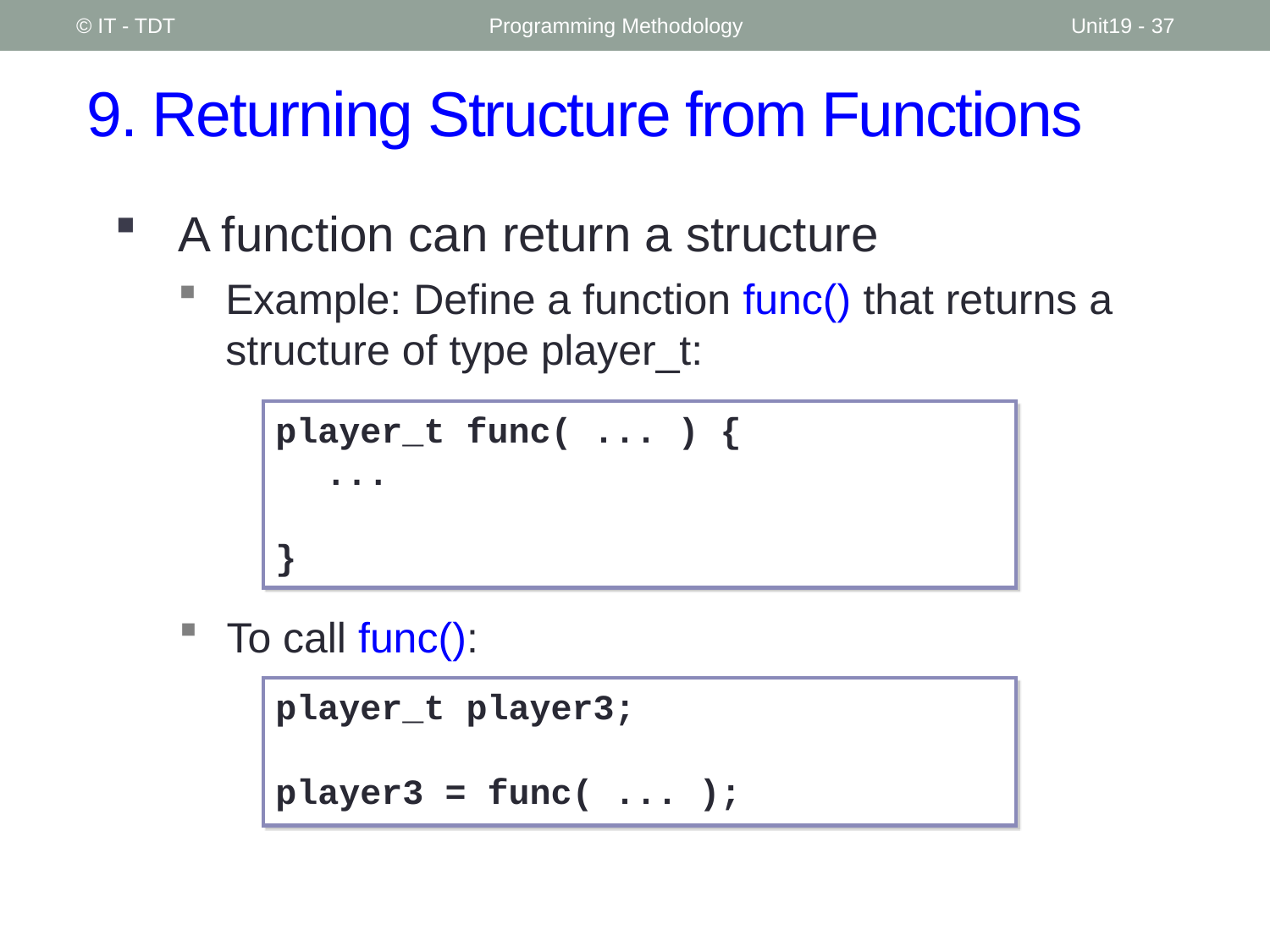

© IT - TDT
Programming Methodology
Unit19 - 37
# 9. Returning Structure from Functions
A function can return a structure
Example: Define a function func() that returns a structure of type player_t:
player_t func( ... ) {
 	...

}
To call func():
player_t player3;

player3 = func( ... );